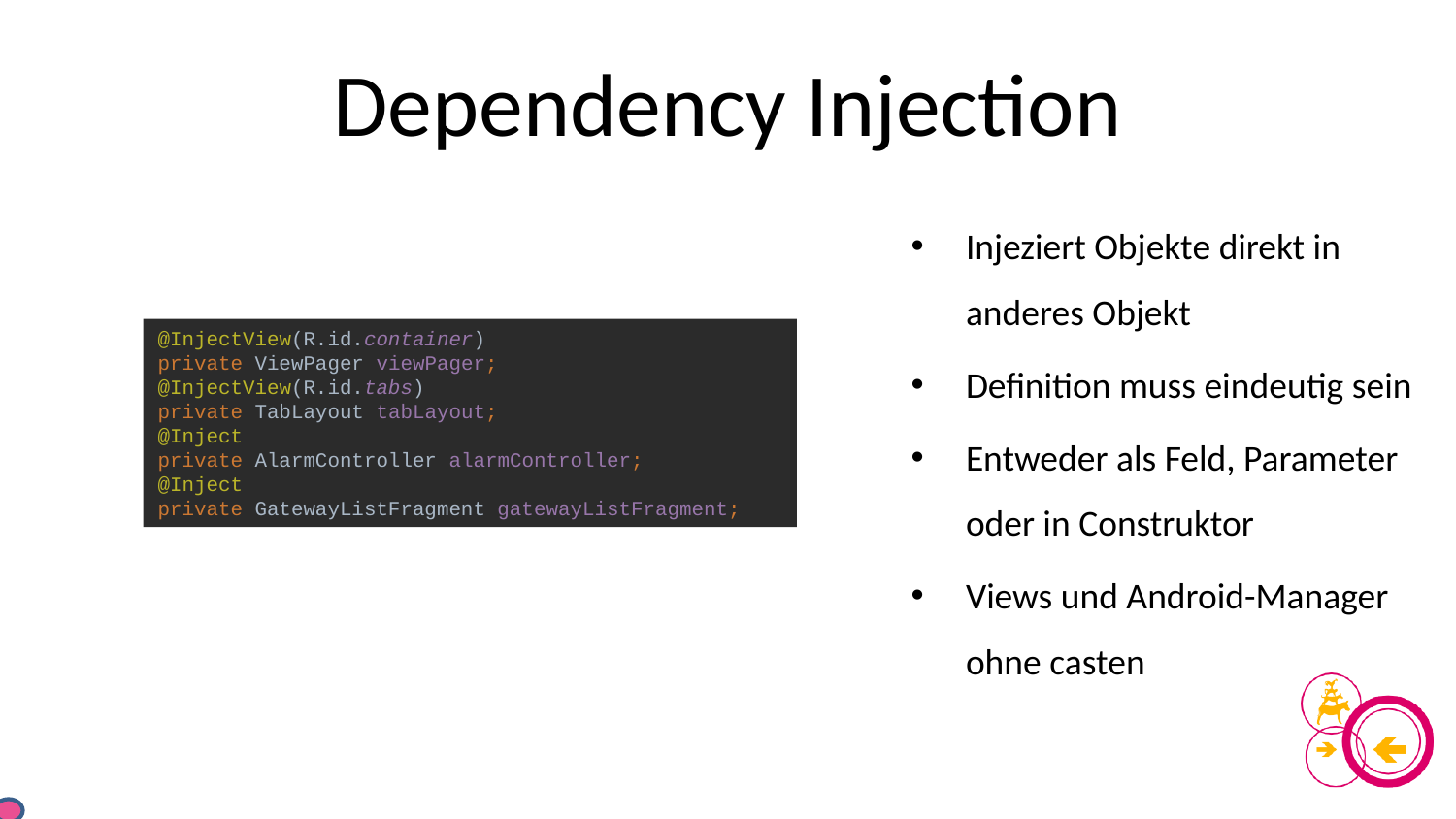

# Dependency Injection
Injeziert Objekte direkt in anderes Objekt
Definition muss eindeutig sein
Entweder als Feld, Parameter oder in Construktor
Views und Android-Manager ohne casten

@InjectView(R.id.container)
private ViewPager viewPager;
@InjectView(R.id.tabs)
private TabLayout tabLayout;
@Inject
private AlarmController alarmController;
@Inject
private GatewayListFragment gatewayListFragment;